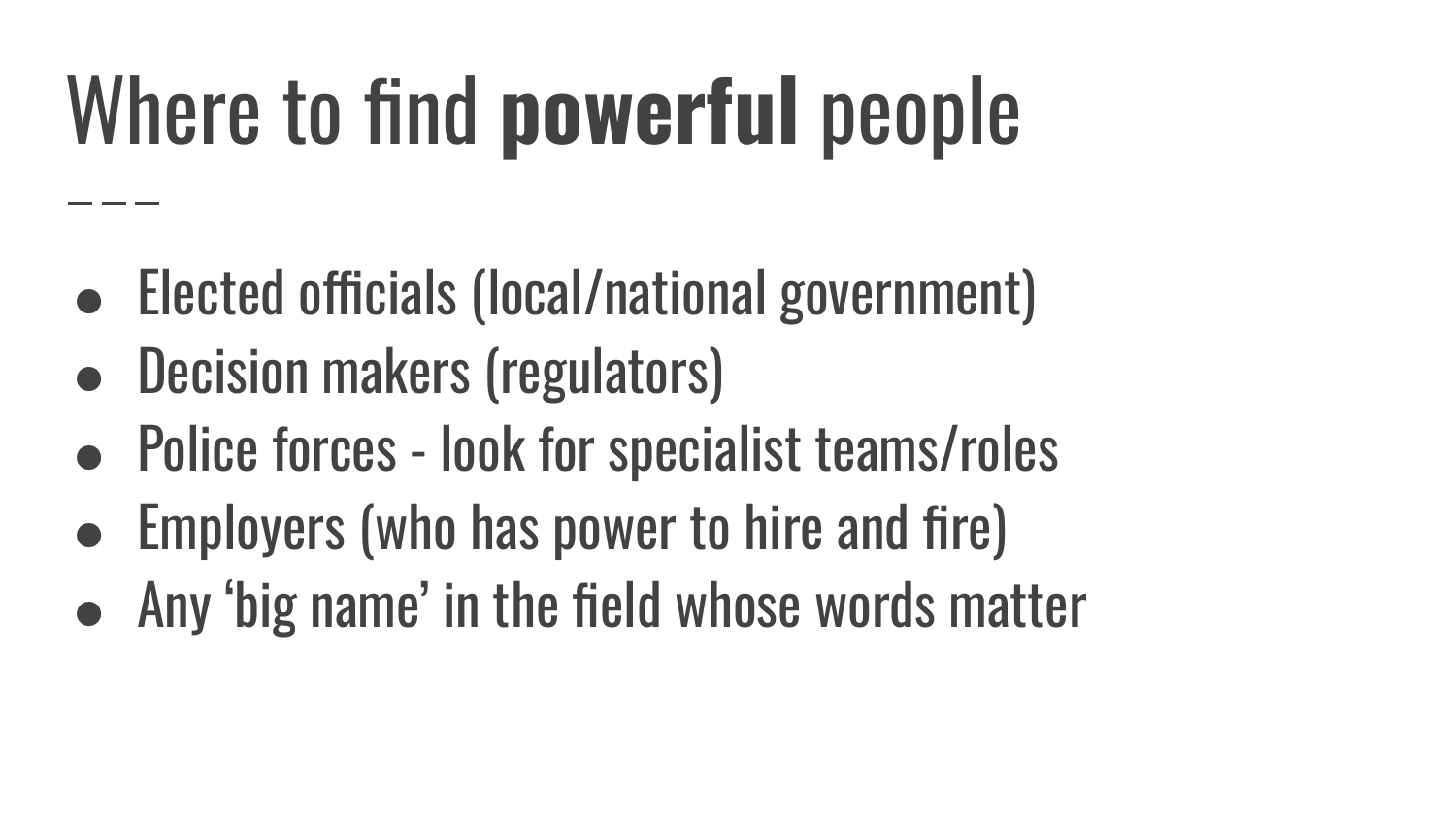

# Where to find powerful people
Elected officials (local/national government)
Decision makers (regulators)
Police forces - look for specialist teams/roles
Employers (who has power to hire and fire)
Any ‘big name’ in the field whose words matter